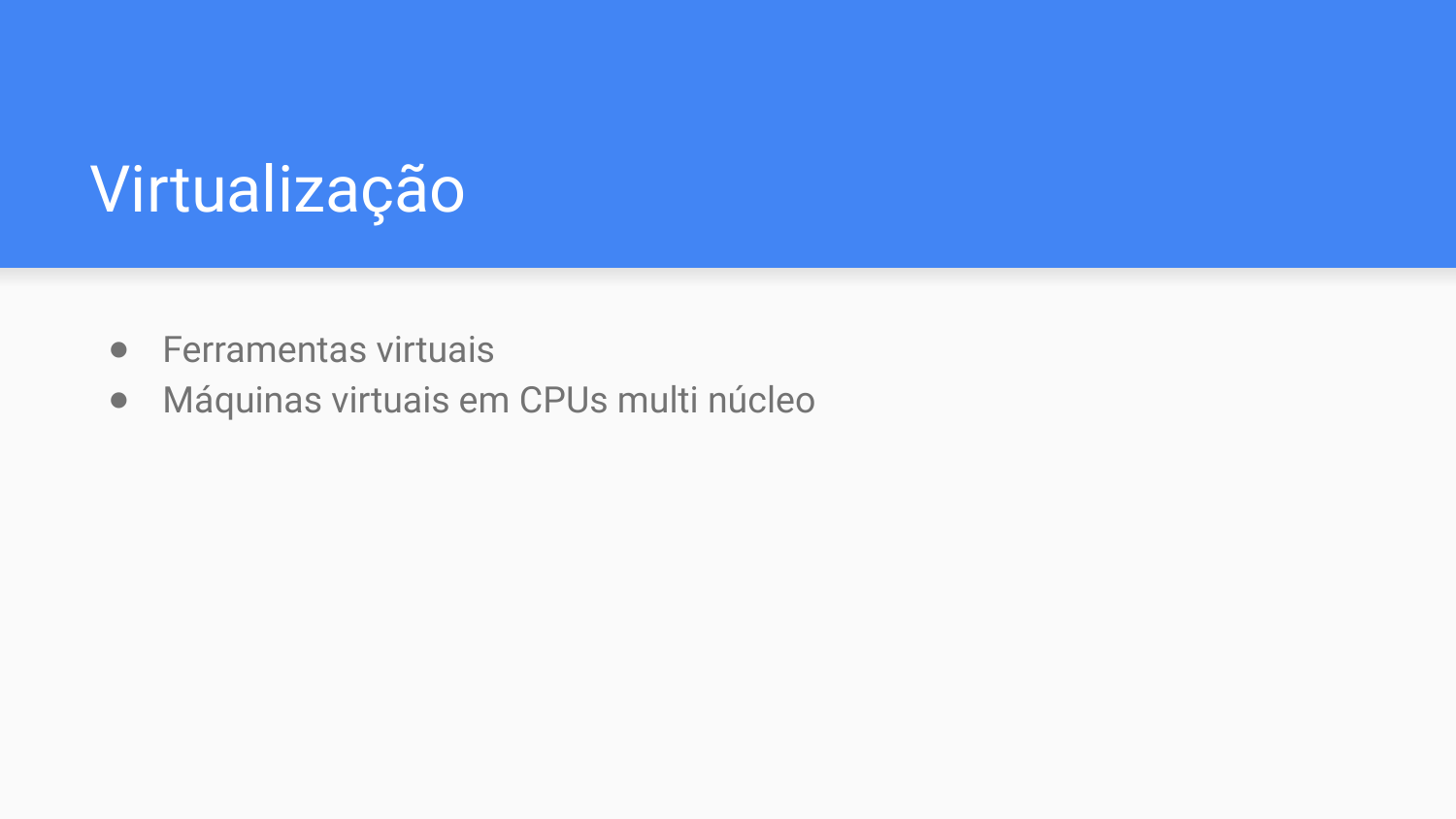

# Virtualização
Ferramentas virtuais
Máquinas virtuais em CPUs multi núcleo